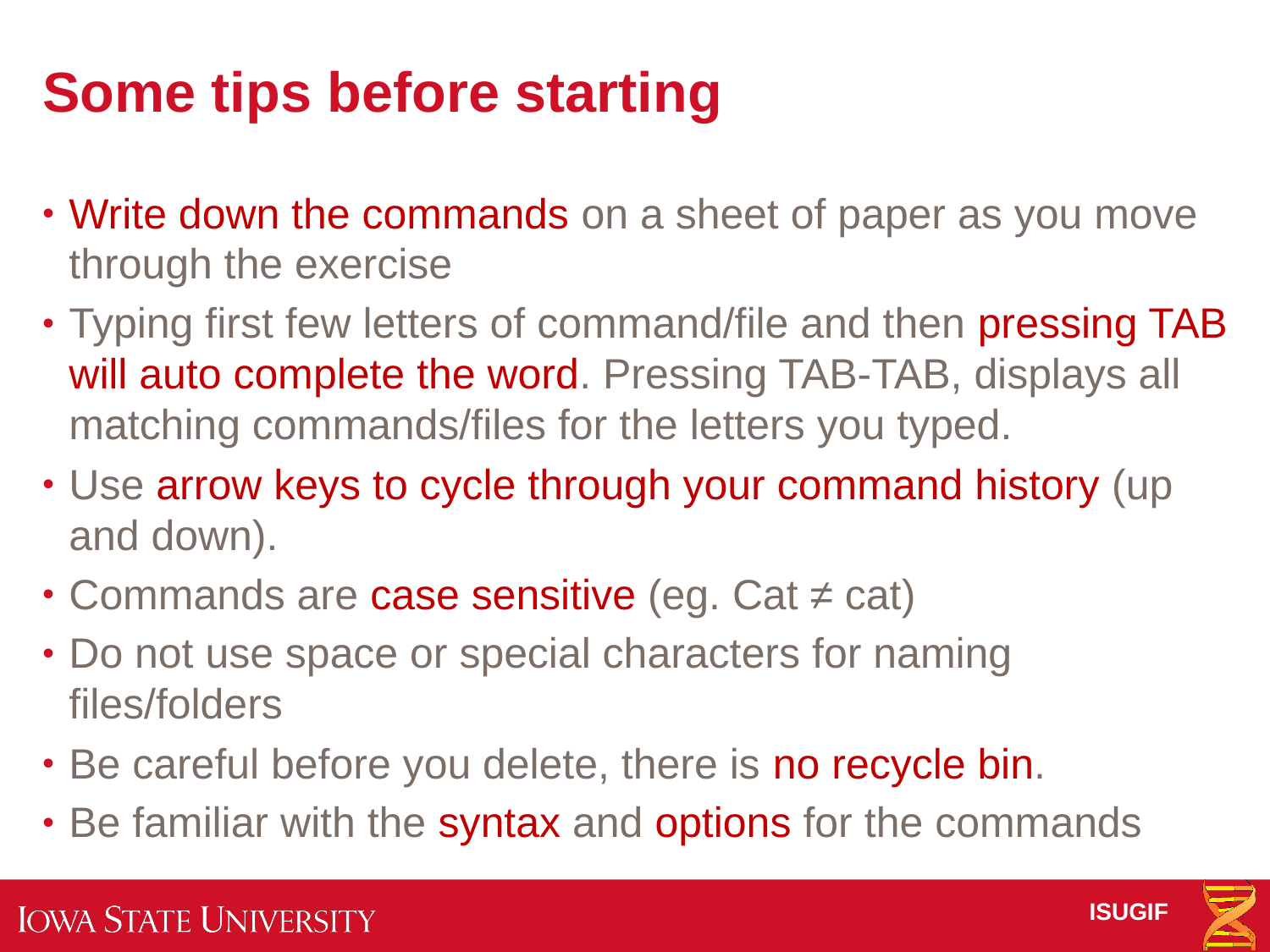

# Some tips before starting
Write down the commands on a sheet of paper as you move through the exercise
Typing first few letters of command/file and then pressing TAB will auto complete the word. Pressing TAB-TAB, displays all matching commands/files for the letters you typed.
Use arrow keys to cycle through your command history (up and down).
Commands are case sensitive (eg. Cat ≠ cat)
Do not use space or special characters for naming files/folders
Be careful before you delete, there is no recycle bin.
Be familiar with the syntax and options for the commands